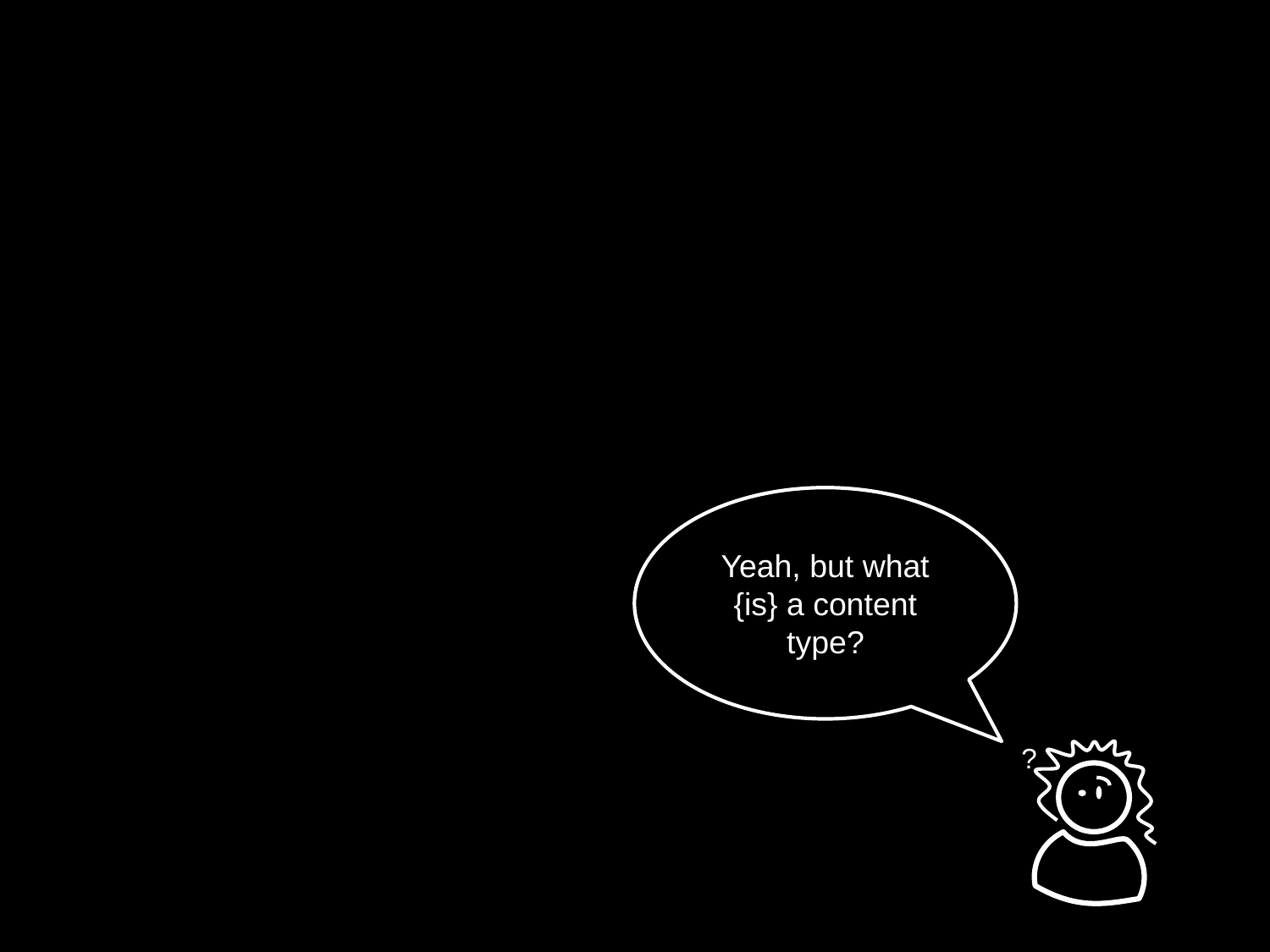

Yeah, but what {is} a content type?
?